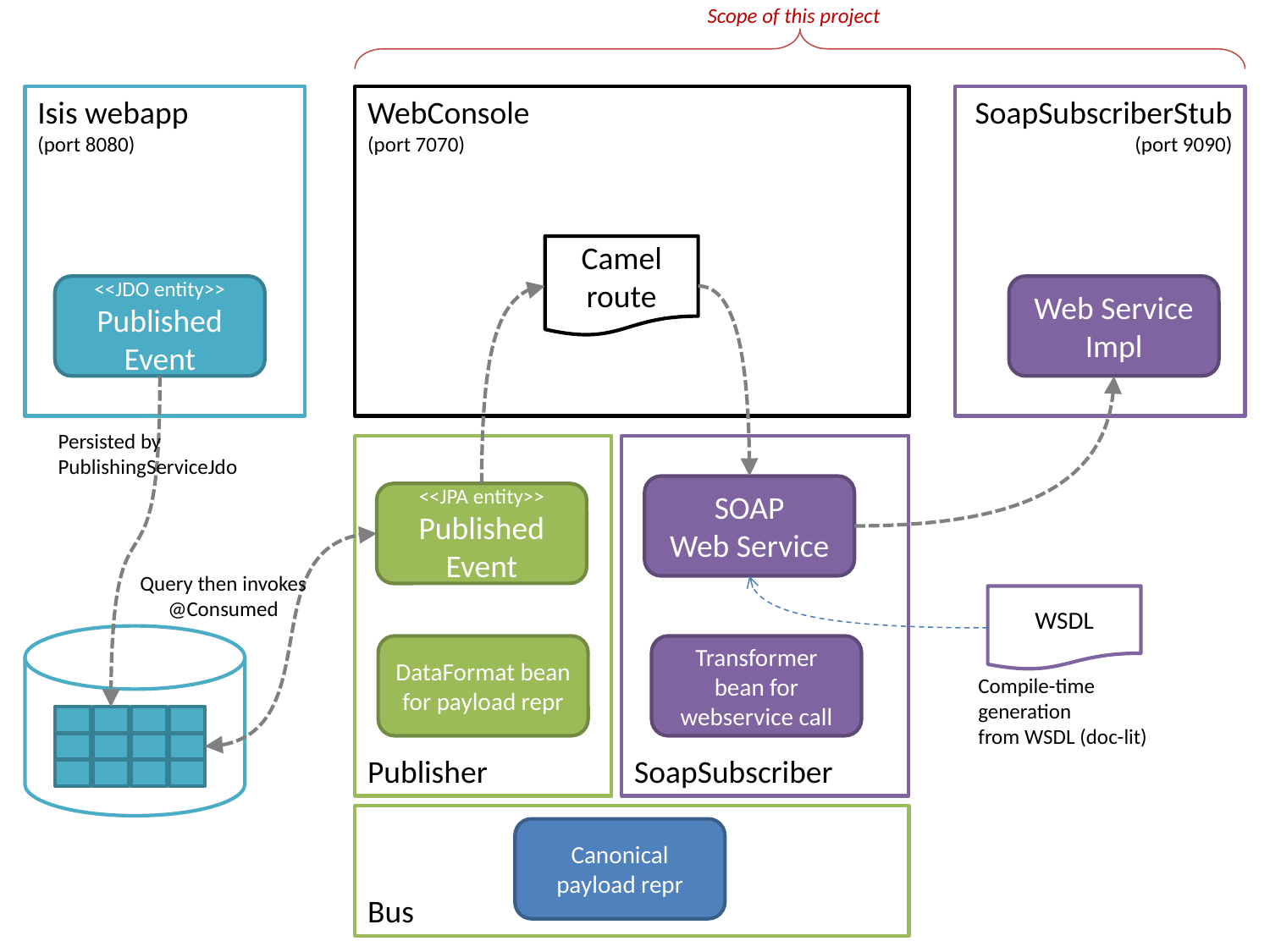

Scope of this project
Isis webapp
(port 8080)
WebConsole
(port 7070)
SoapSubscriberStub
(port 9090)
Camel route
<<JDO entity>>
Published
Event
Web Service Impl
Persisted by
PublishingServiceJdo
Publisher
SoapSubscriber
SOAP
Web Service
<<JPA entity>>
Published
Event
Query then invokes
@Consumed
WSDL

DataFormat bean for payload repr
Transformer
bean for webservice call
Compile-time
generation
from WSDL (doc-lit)

Bus
Canonical payload repr